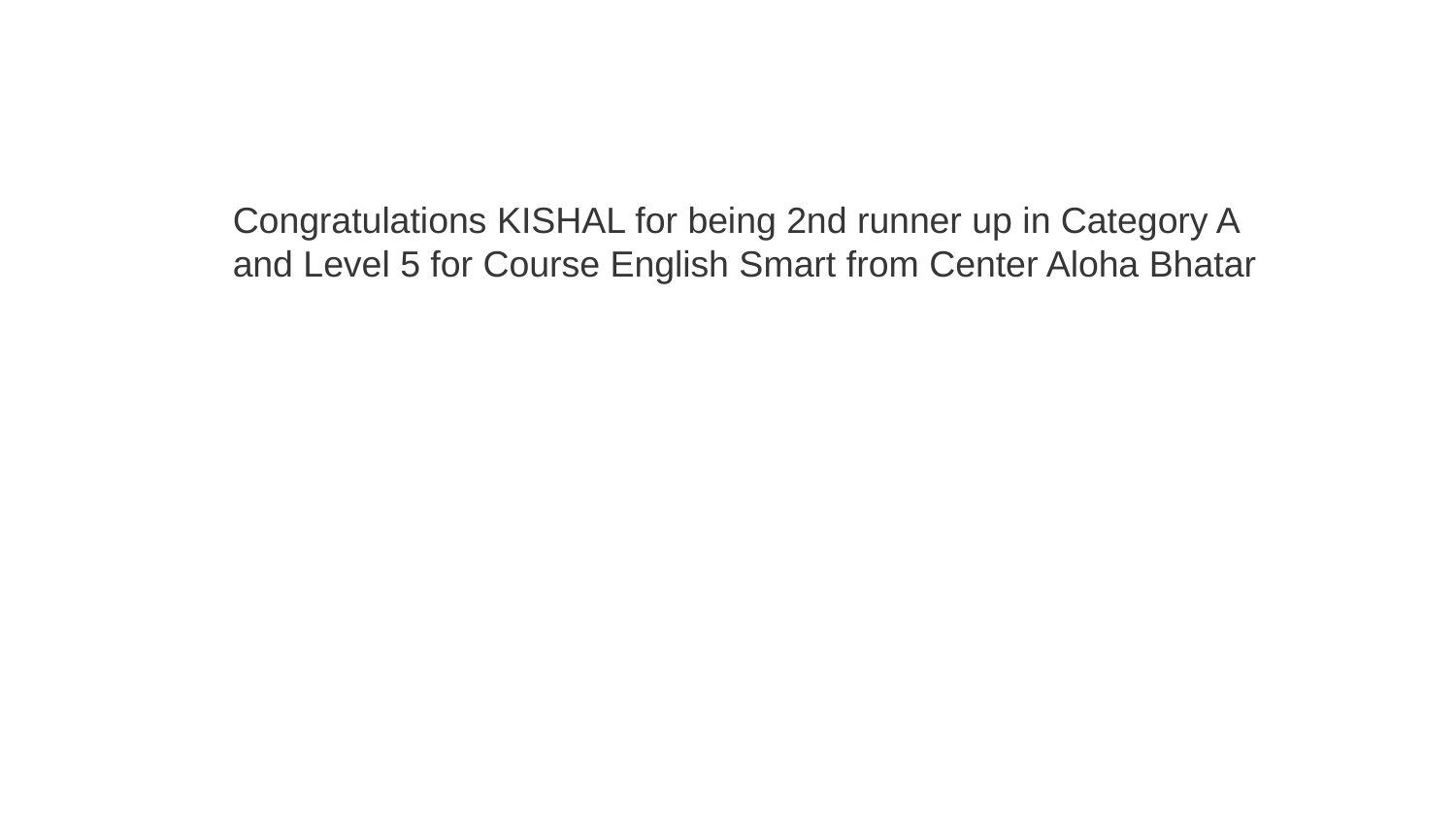

Congratulations KISHAL for being 2nd runner up in Category A and Level 5 for Course English Smart from Center Aloha Bhatar